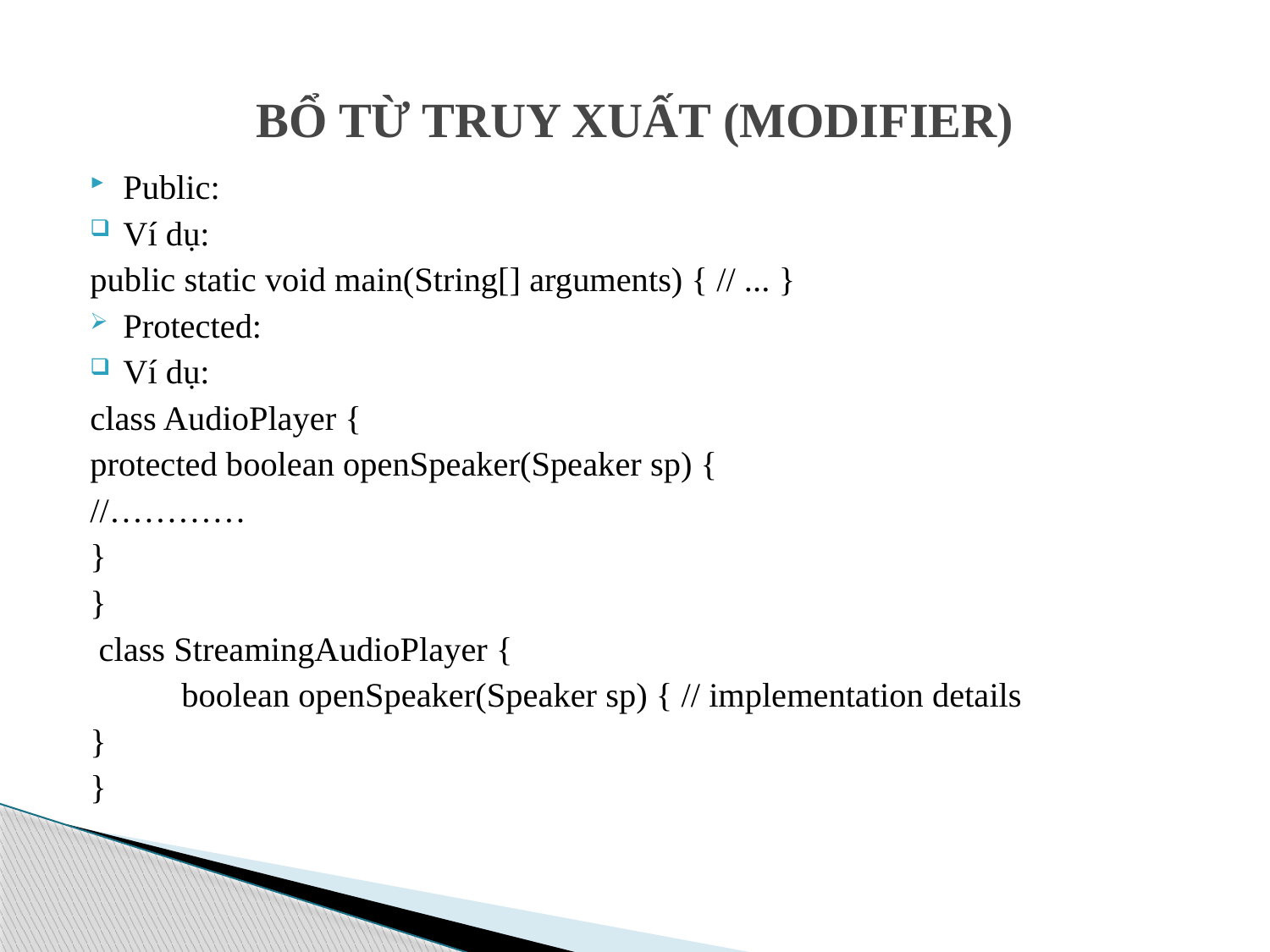

# BỔ TỪ TRUY XUẤT (MODIFIER)
Public:
Ví dụ:
public static void main(String[] arguments) { // ... }
Protected:
Ví dụ:
class AudioPlayer {
	protected boolean openSpeaker(Speaker sp) {
	//…………
	}
}
 class StreamingAudioPlayer {
 	boolean openSpeaker(Speaker sp) { // implementation details
	}
}